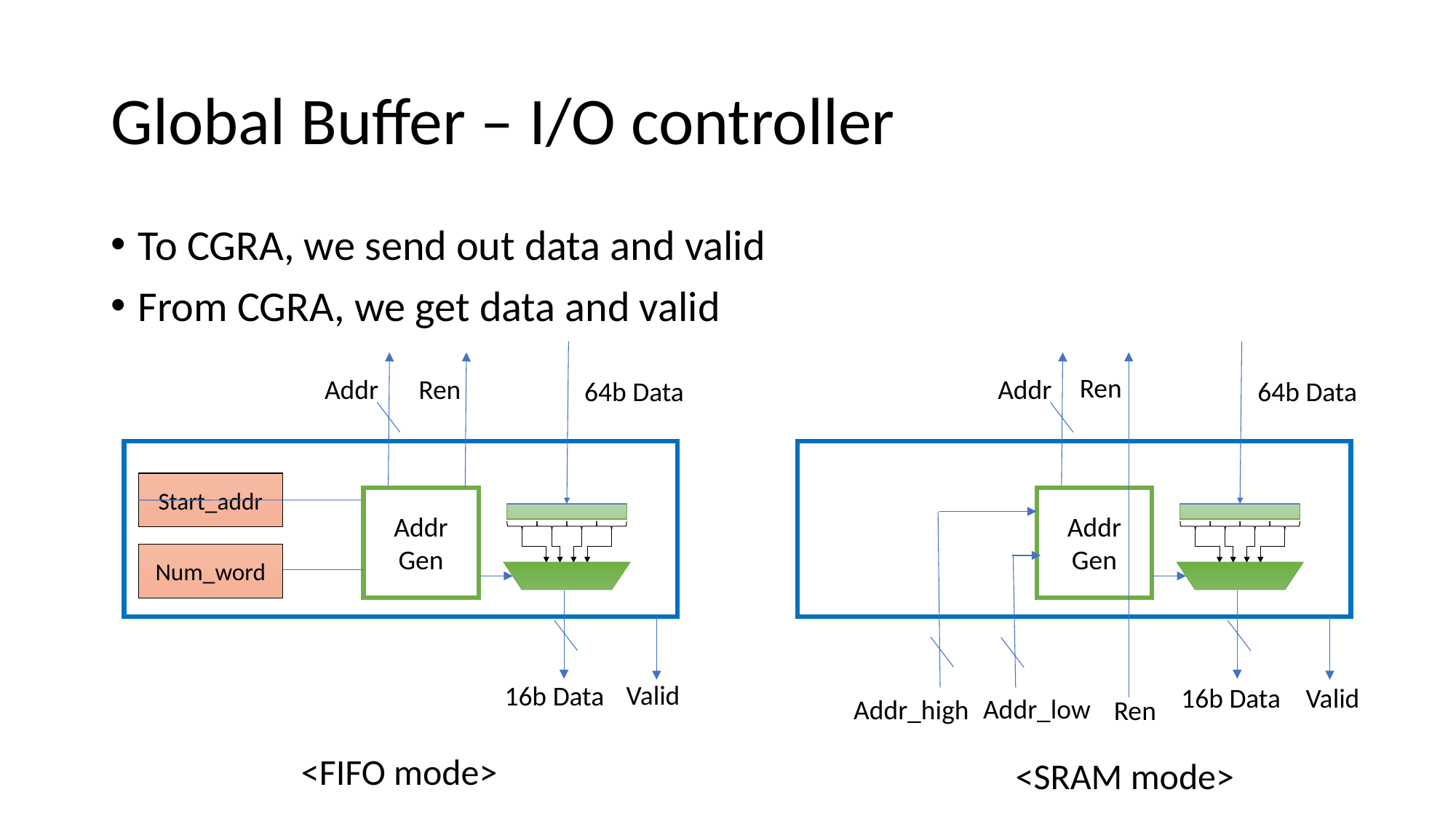

# Global Buffer – I/O controller
To CGRA, we send out data and valid
From CGRA, we get data and valid

Ren
Addr
Ren
Addr
64b Data
64b Data

Start_addr
Addr
Gen
Addr
Gen
Num_word
Valid
16b Data
16b Data
Valid
Addr_low
Addr_high
Ren
<FIFO mode>
<SRAM mode>